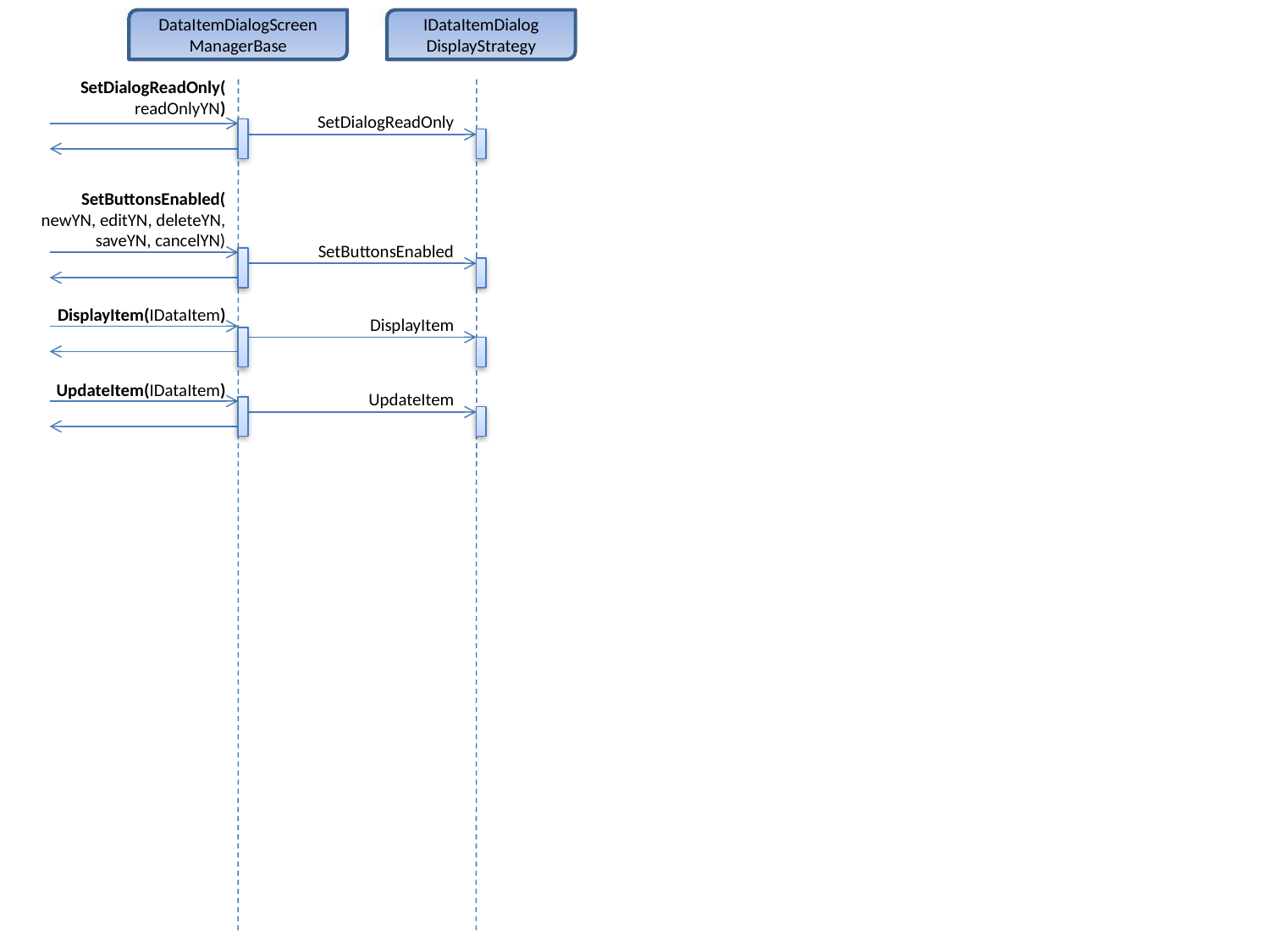

DataItemDialogScreen
ManagerBase

IDataItemDialog
DisplayStrategy

SetDialogReadOnly(
readOnlyYN)
SetDialogReadOnly
SetButtonsEnabled(
newYN, editYN, deleteYN,
saveYN, cancelYN)
SetButtonsEnabled
DisplayItem(IDataItem)
DisplayItem
UpdateItem(IDataItem)
UpdateItem